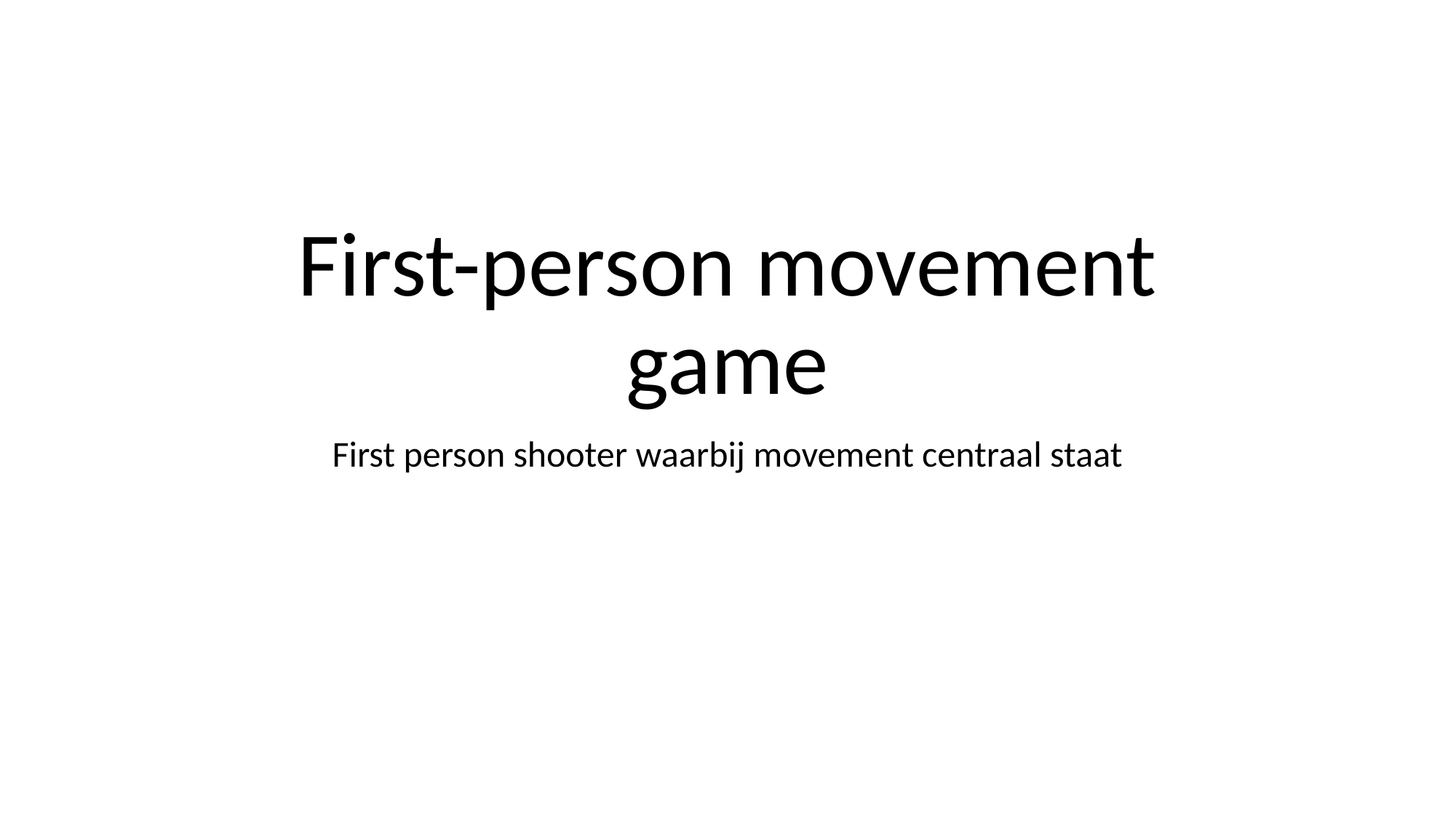

# First-person movement game
First person shooter waarbij movement centraal staat